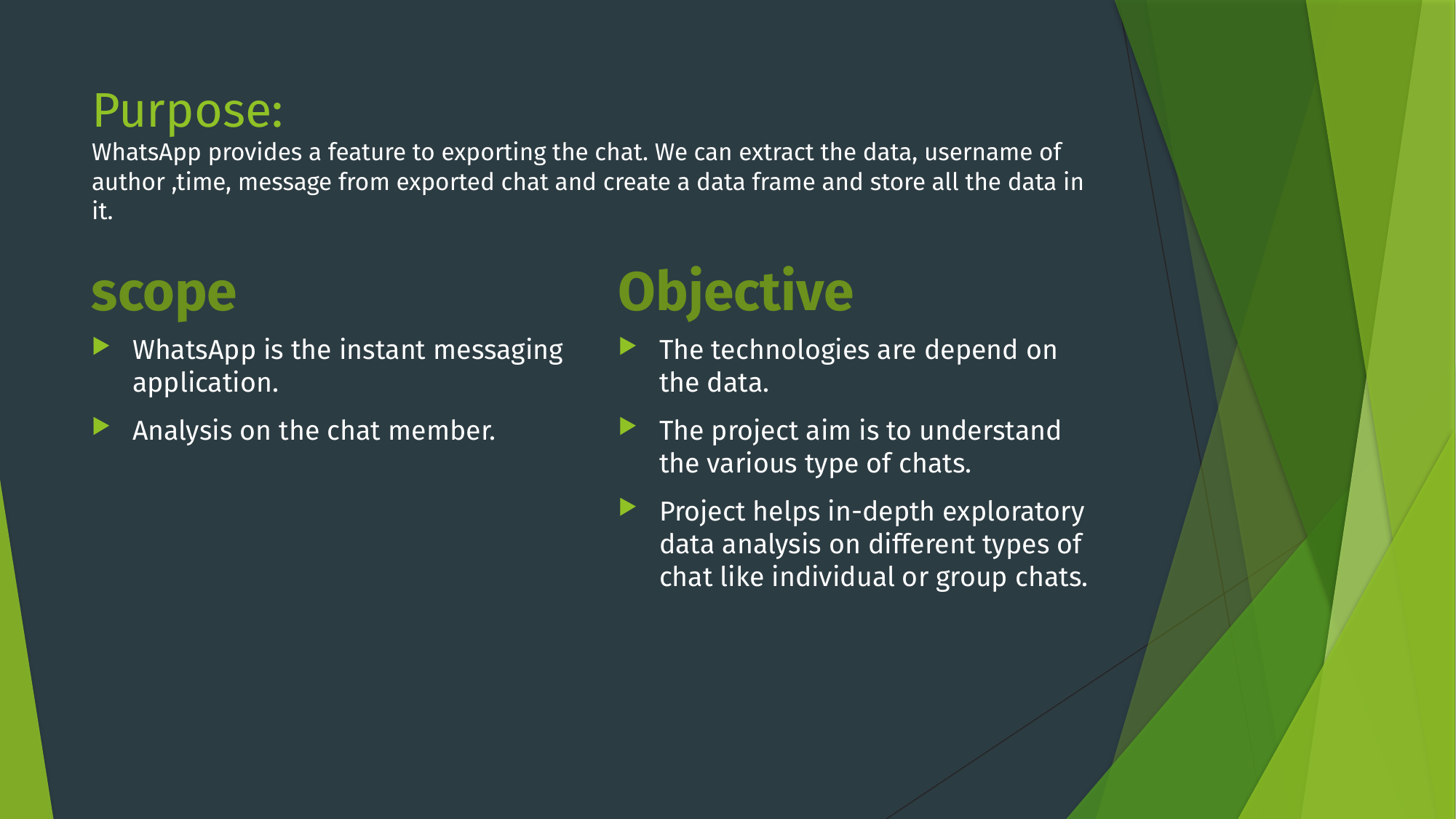

# Purpose: WhatsApp provides a feature to exporting the chat. We can extract the data, username of author ,time, message from exported chat and create a data frame and store all the data in it.
scope
Objective
WhatsApp is the instant messaging application.
Analysis on the chat member.

The technologies are depend on the data.
The project aim is to understand the various type of chats.
Project helps in-depth exploratory data analysis on different types of chat like individual or group chats.